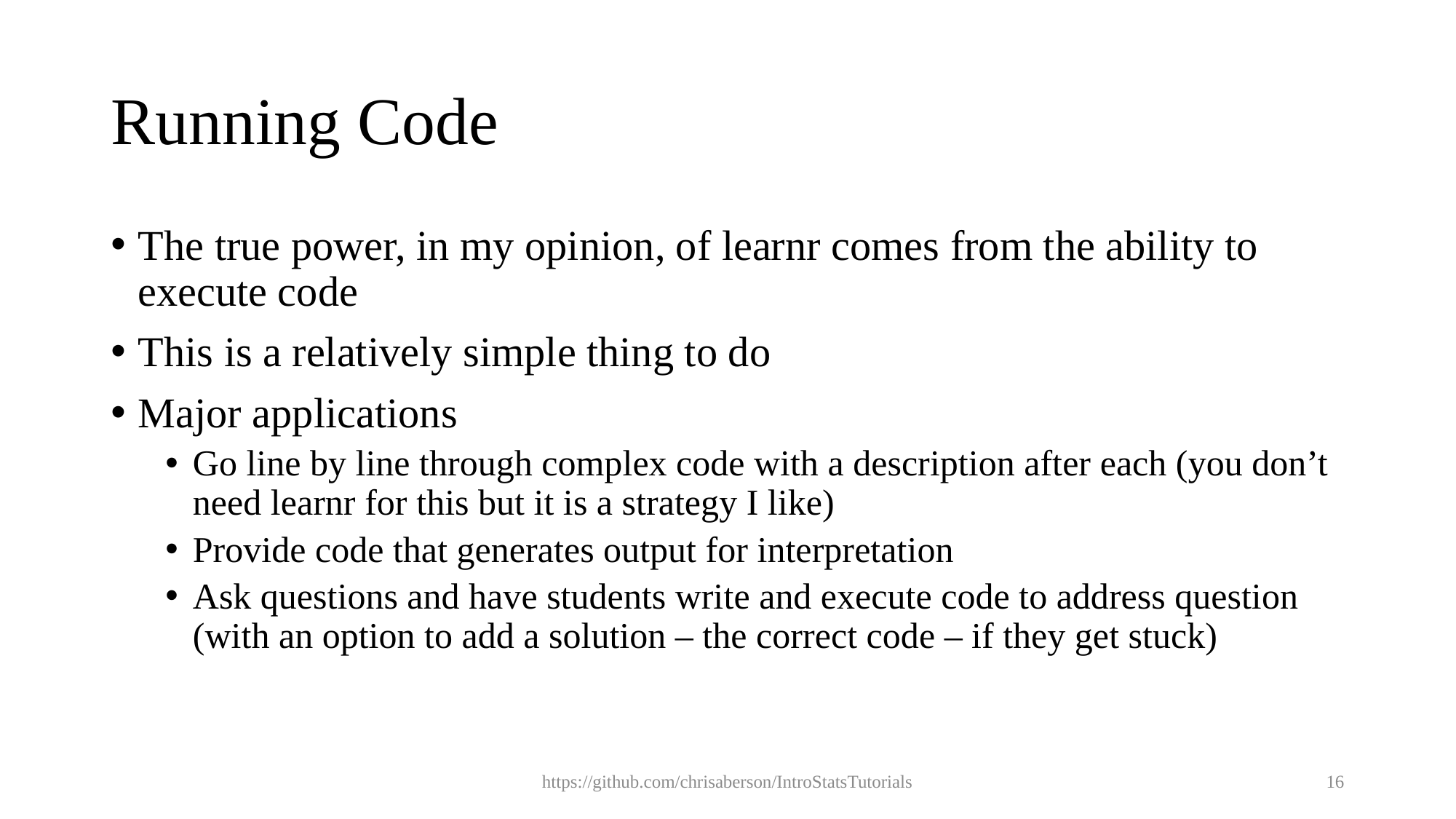

# Running Code
The true power, in my opinion, of learnr comes from the ability to execute code
This is a relatively simple thing to do
Major applications
Go line by line through complex code with a description after each (you don’t need learnr for this but it is a strategy I like)
Provide code that generates output for interpretation
Ask questions and have students write and execute code to address question (with an option to add a solution – the correct code – if they get stuck)
https://github.com/chrisaberson/IntroStatsTutorials
16